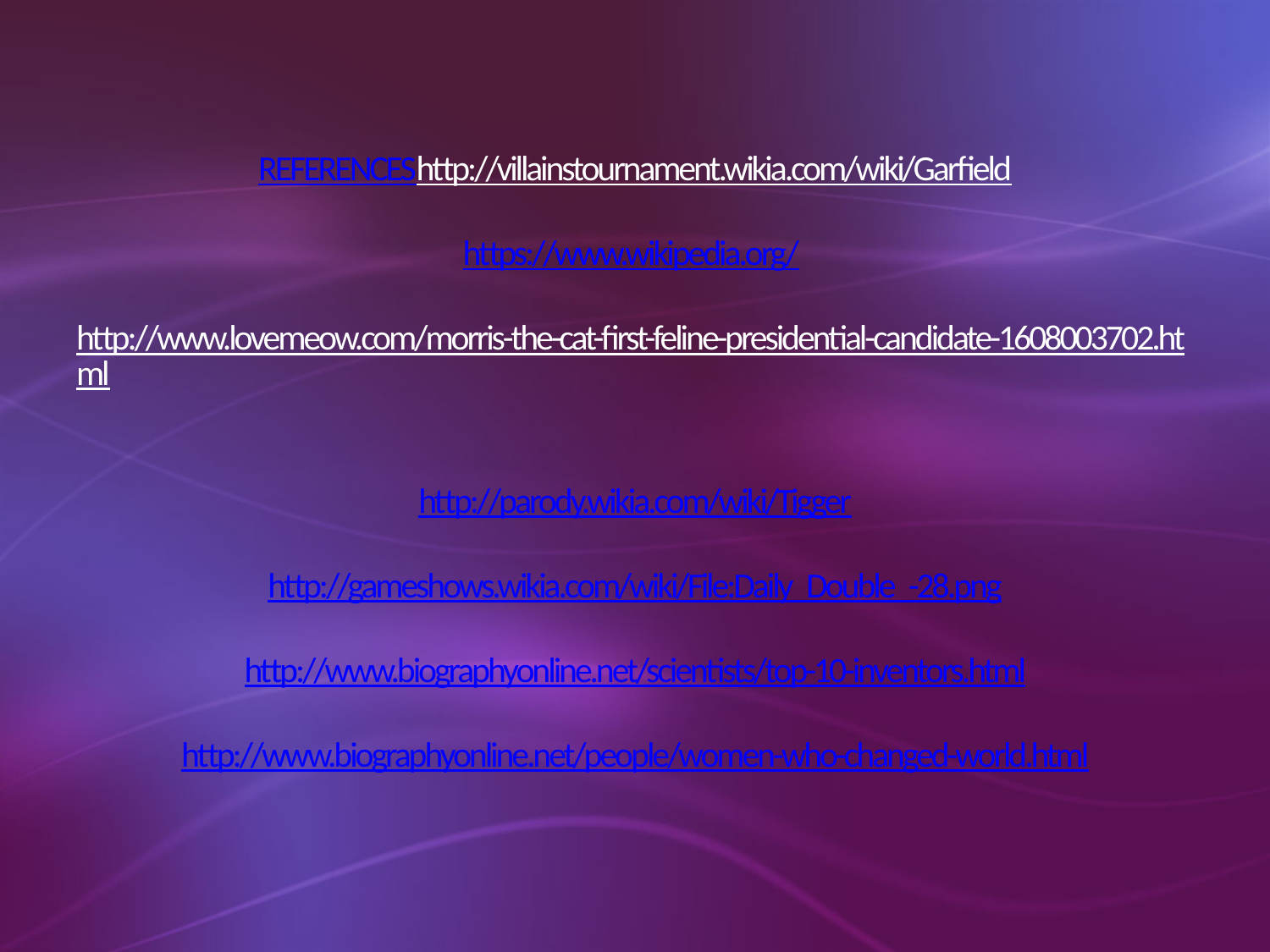

# REFERENCES http://villainstournament.wikia.com/wiki/Garfield https://www.wikipedia.org/ http://www.lovemeow.com/morris-the-cat-first-feline-presidential-candidate-1608003702.html http://parody.wikia.com/wiki/Tigger http://gameshows.wikia.com/wiki/File:Daily_Double_-28.png http://www.biographyonline.net/scientists/top-10-inventors.html http://www.biographyonline.net/people/women-who-changed-world.html